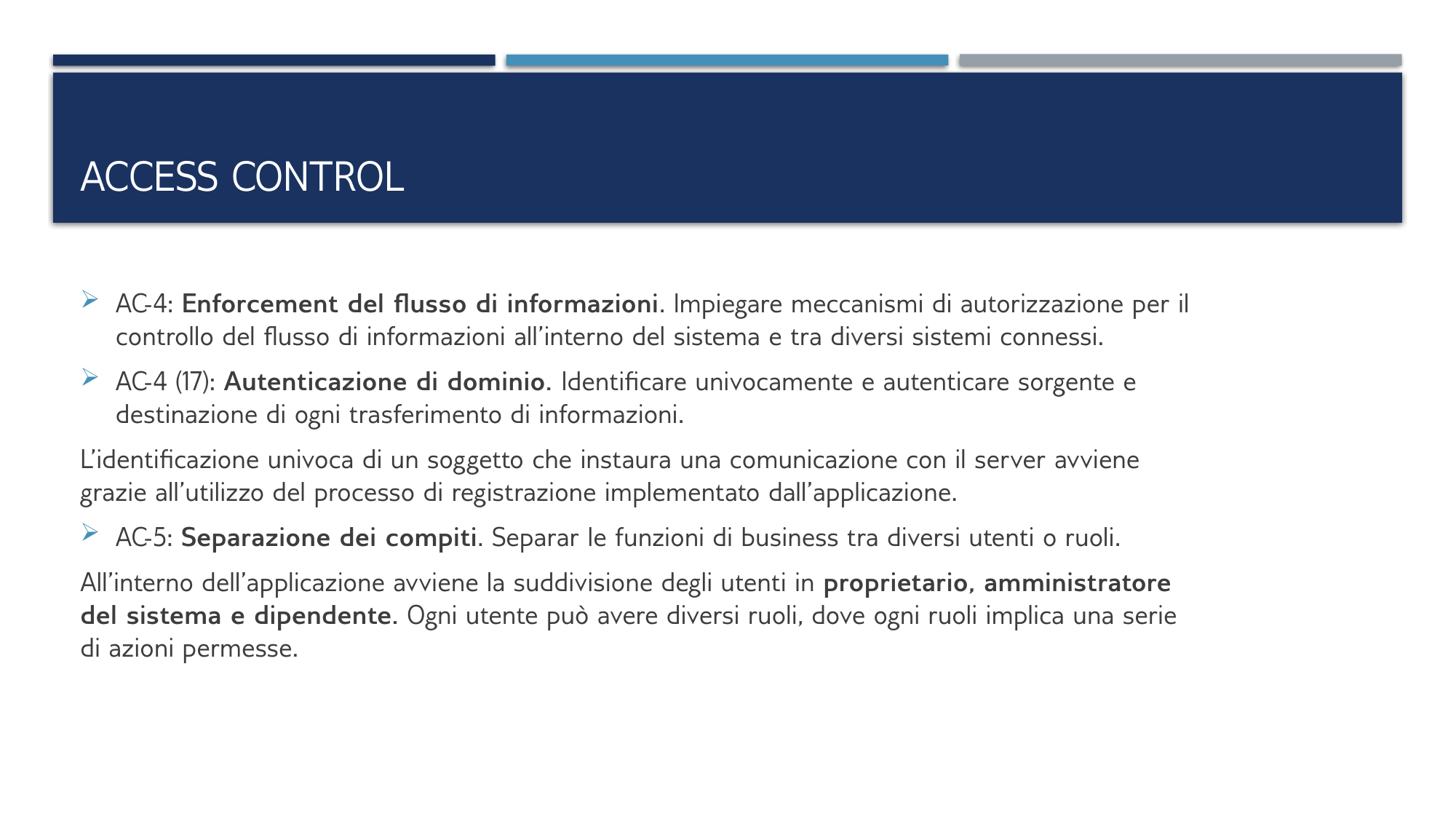

# Access control
AC-4: Enforcement del flusso di informazioni. Impiegare meccanismi di autorizzazione per il controllo del flusso di informazioni all’interno del sistema e tra diversi sistemi connessi.
AC-4 (17): Autenticazione di dominio. Identificare univocamente e autenticare sorgente e destinazione di ogni trasferimento di informazioni.
L’identificazione univoca di un soggetto che instaura una comunicazione con il server avviene grazie all’utilizzo del processo di registrazione implementato dall’applicazione.
AC-5: Separazione dei compiti. Separar le funzioni di business tra diversi utenti o ruoli.
All’interno dell’applicazione avviene la suddivisione degli utenti in proprietario, amministratore del sistema e dipendente. Ogni utente può avere diversi ruoli, dove ogni ruoli implica una serie di azioni permesse.